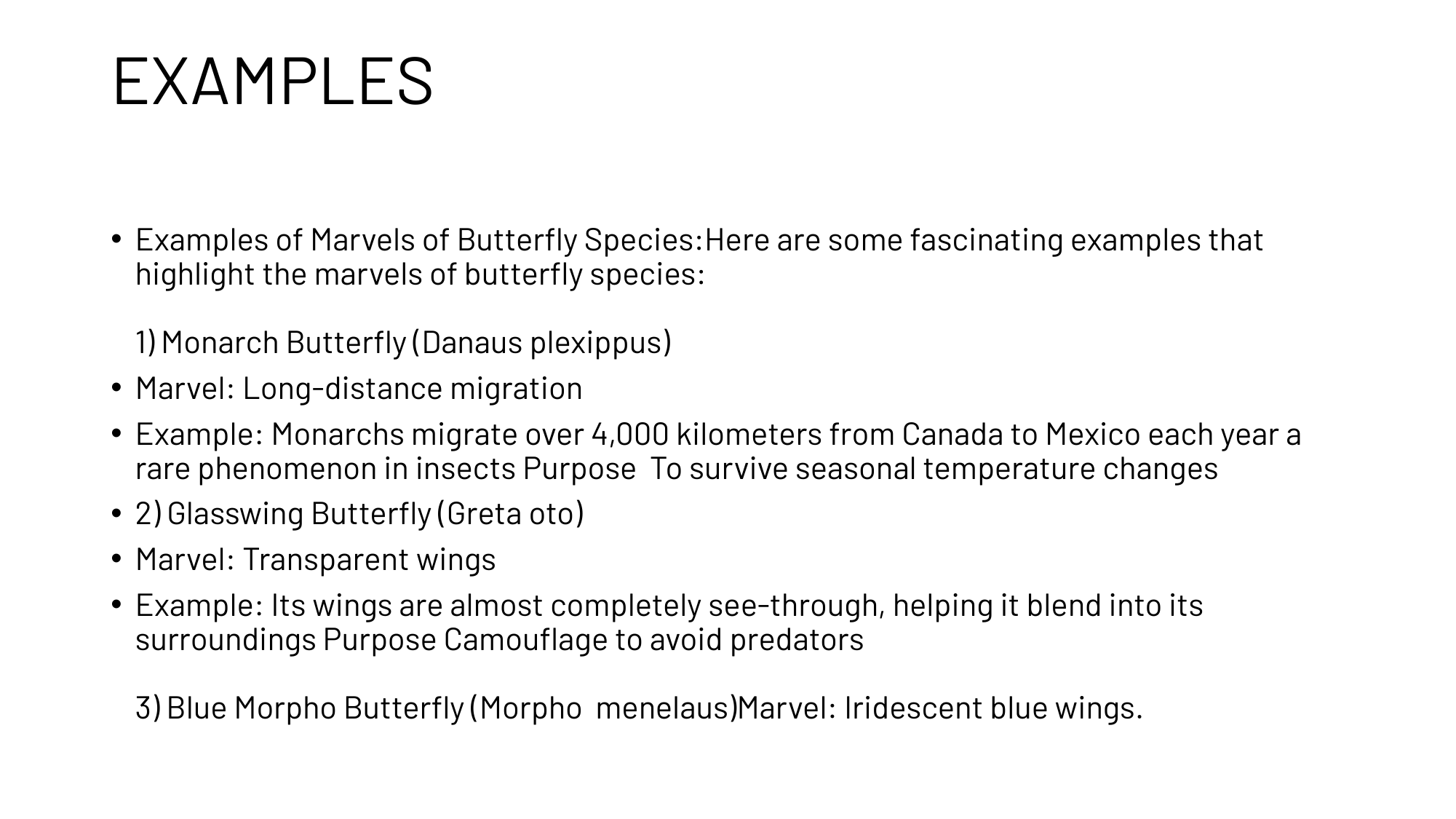

# EXAMPLES
Examples of Marvels of Butterfly Species:Here are some fascinating examples that highlight the marvels of butterfly species:
1) Monarch Butterfly (Danaus plexippus)
Marvel: Long-distance migration
Example: Monarchs migrate over 4,000 kilometers from Canada to Mexico each year a rare phenomenon in insects Purpose  To survive seasonal temperature changes
2) Glasswing Butterfly (Greta oto)
Marvel: Transparent wings
Example: Its wings are almost completely see-through, helping it blend into its surroundings Purpose Camouflage to avoid predators
3) Blue Morpho Butterfly (Morpho  menelaus)Marvel: Iridescent blue wings.